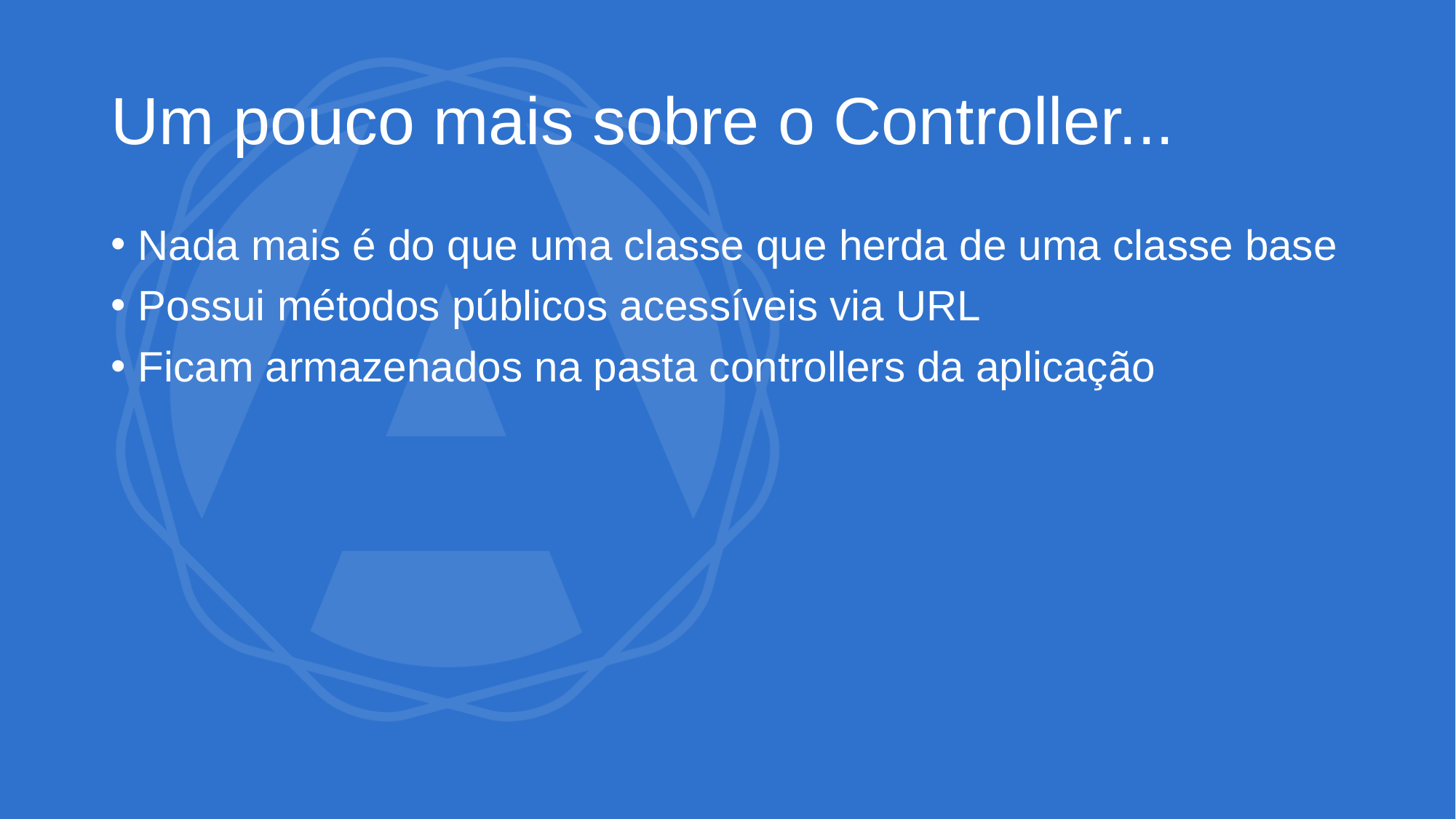

# Um pouco mais sobre o Controller...
Nada mais é do que uma classe que herda de uma classe base
Possui métodos públicos acessíveis via URL
Ficam armazenados na pasta controllers da aplicação